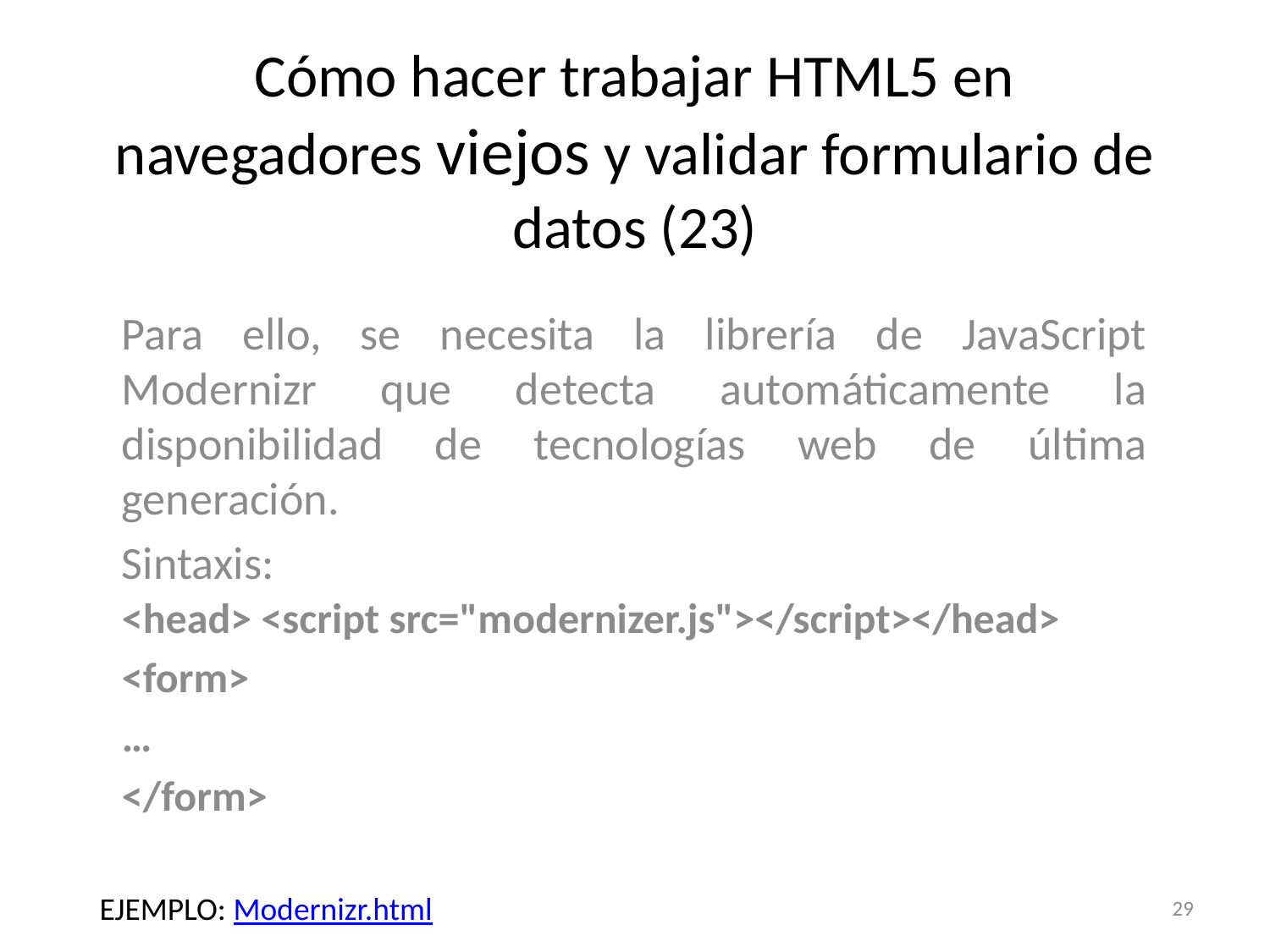

# Cómo hacer trabajar HTML5 en navegadores viejos y validar formulario de datos (23)
Para ello, se necesita la librería de JavaScript Modernizr que detecta automáticamente la disponibilidad de tecnologías web de última generación.
Sintaxis:

<head> <script src="modernizer.js"></script></head>
<form>
…
</form>

29
EJEMPLO: Modernizr.html